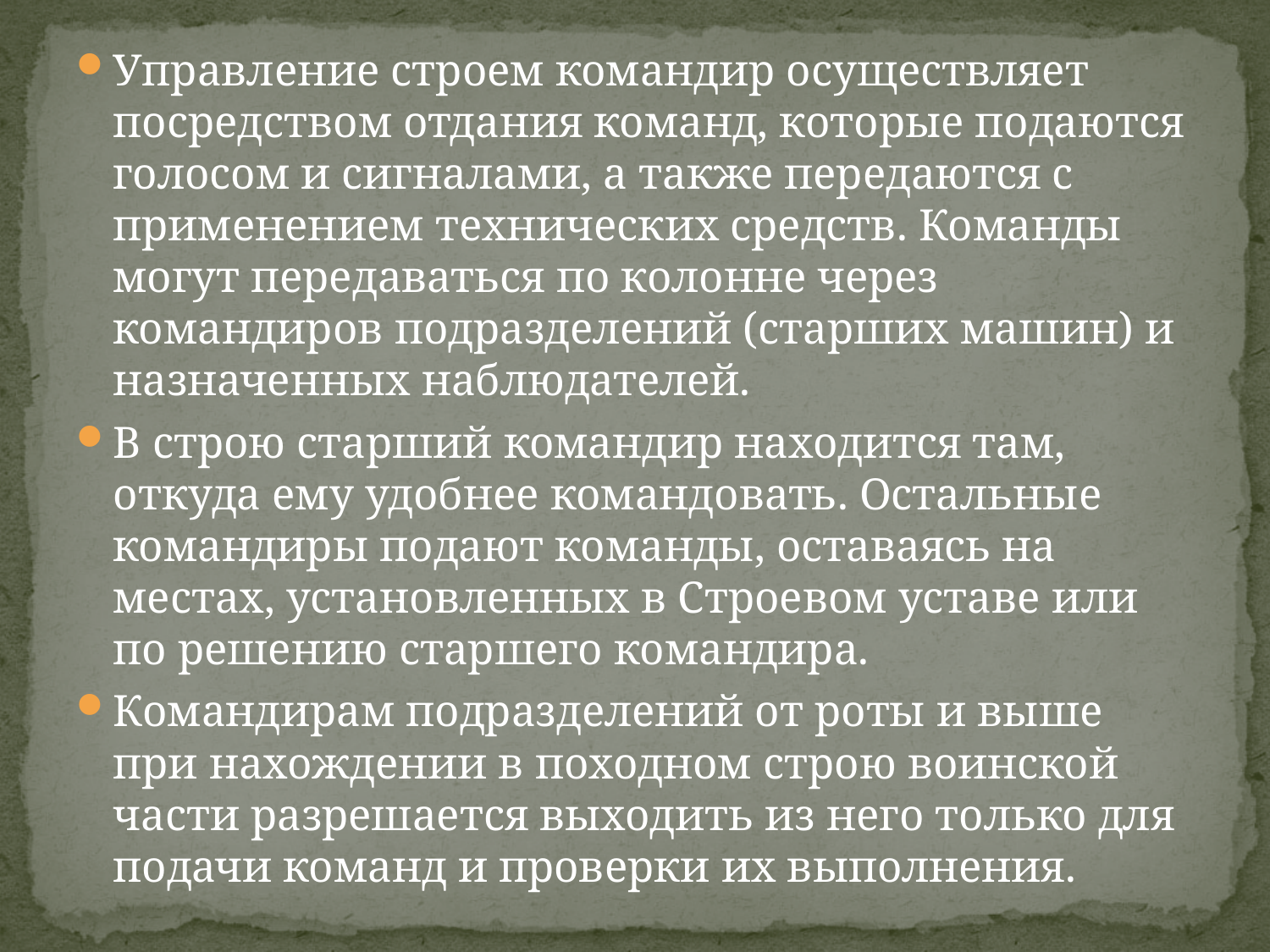

Управление строем командир осуществляет посредством отдания команд, которые подаются голосом и сигналами, а также передаются с применением технических средств. Команды могут передаваться по колонне через командиров подразделений (старших машин) и назначенных наблюдателей.
В строю старший командир находится там, откуда ему удобнее командовать. Остальные командиры подают команды, оставаясь на местах, установленных в Строевом уставе или по решению старшего командира.
Командирам подразделений от роты и выше при нахождении в походном строю воинской части разрешается выходить из него только для подачи команд и проверки их выполнения.